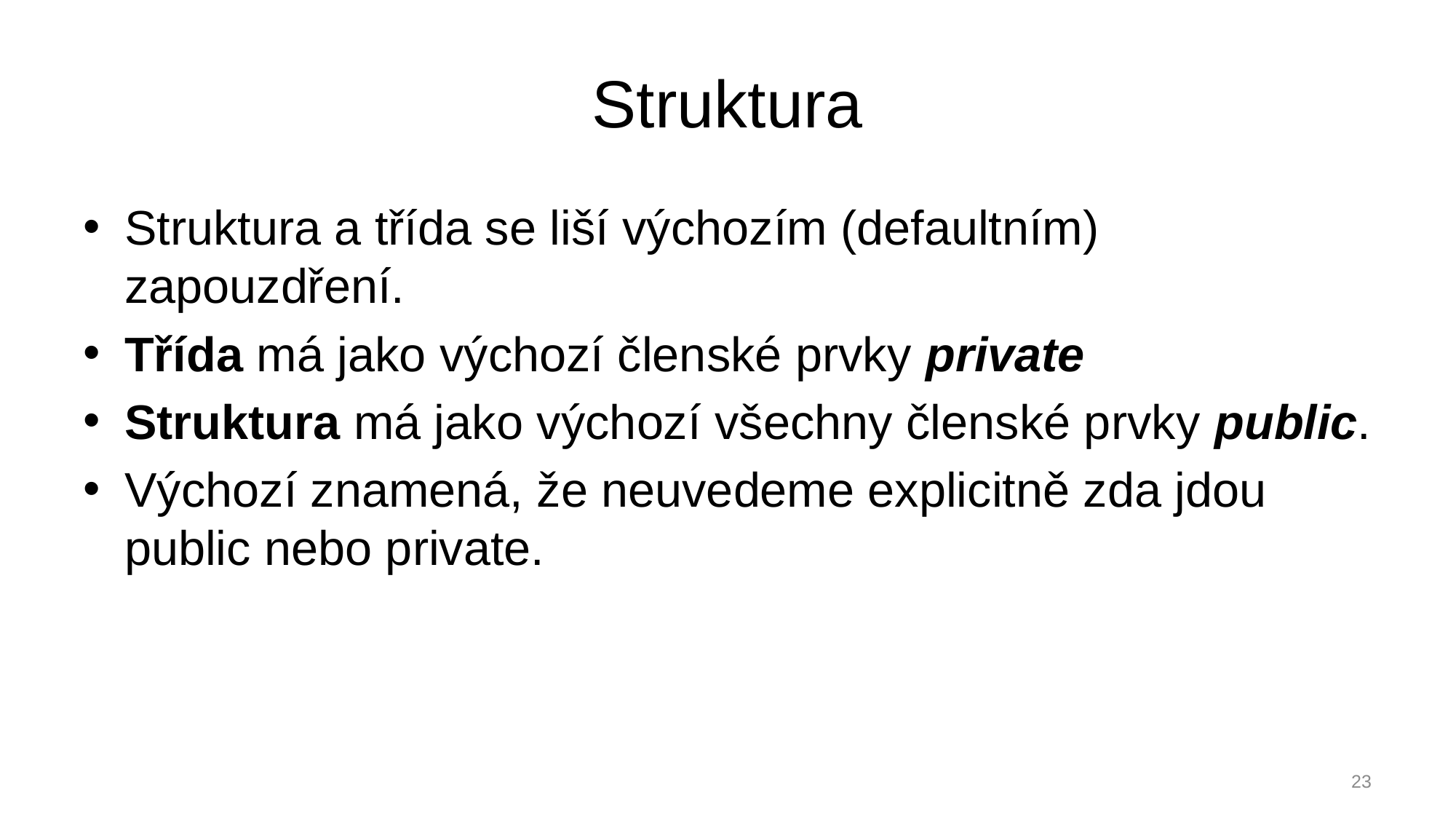

# Struktura
Struktura a třída se liší výchozím (defaultním) zapouzdření.
Třída má jako výchozí členské prvky private
Struktura má jako výchozí všechny členské prvky public.
Výchozí znamená, že neuvedeme explicitně zda jdou public nebo private.
23